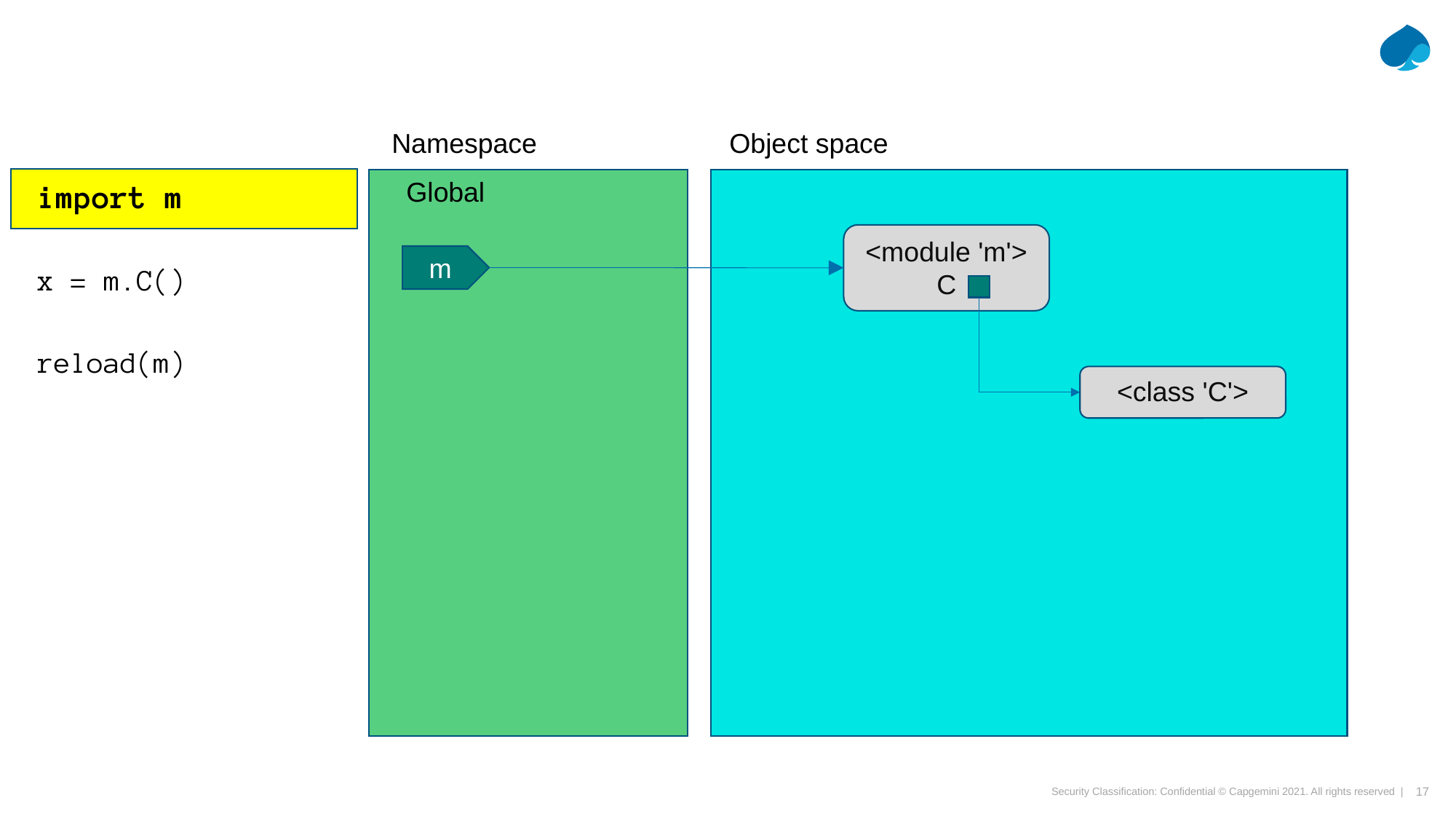

Namespace
Object space

import m

x = m.C()

reload(m)

Global
<module 'm'>
C
m

<class 'C'>